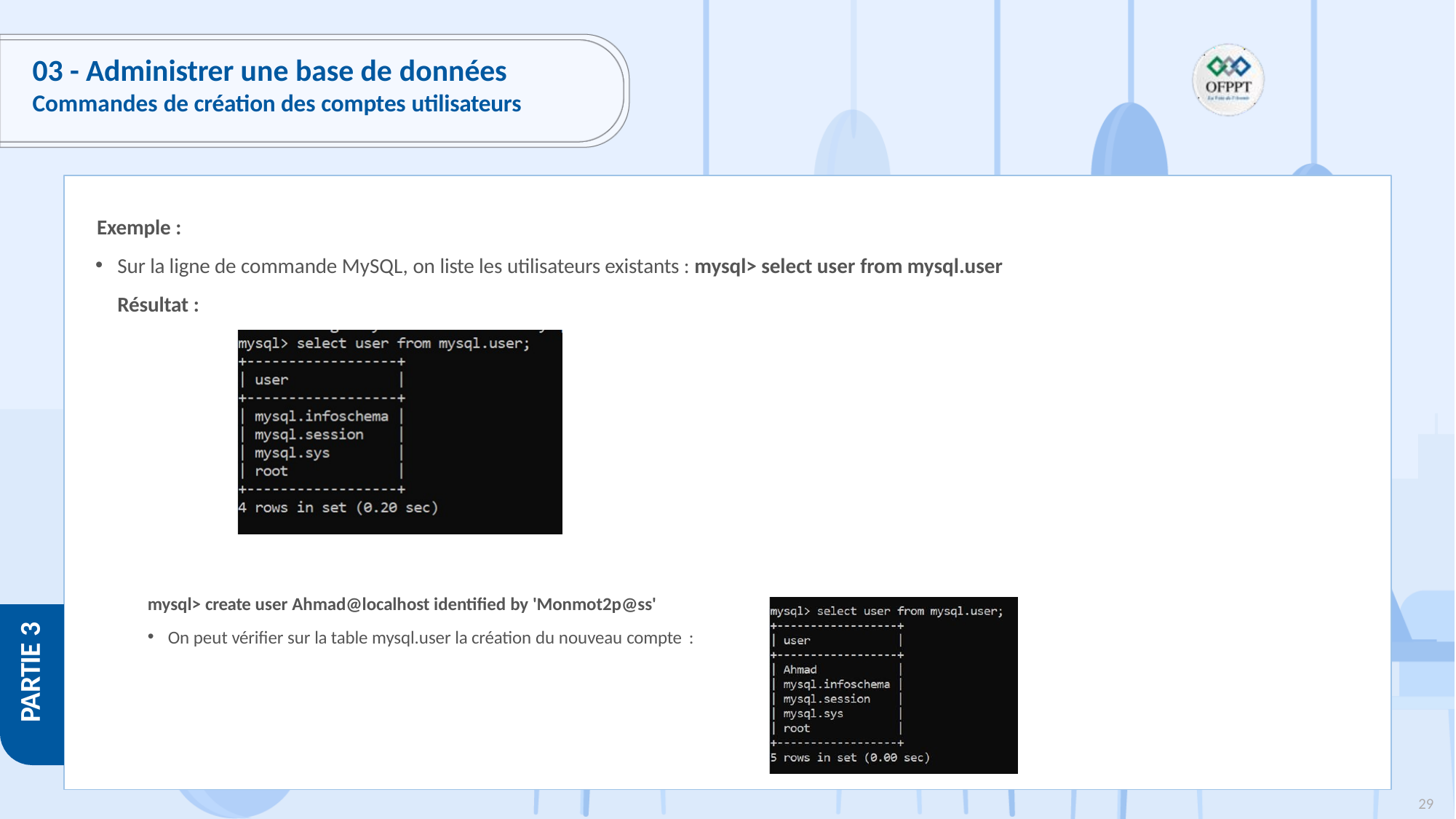

# 03 - Administrer une base de données
Commandes de création des comptes utilisateurs
Exemple :
Sur la ligne de commande MySQL, on liste les utilisateurs existants : mysql> select user from mysql.user  Résultat :

mysql> create user Ahmad@localhost identified by 'Monmot2p@ss'
On peut vérifier sur la table mysql.user la création du nouveau compte :
PARTIE 3
29
Copyright - Tout droit réservé - OFPPT